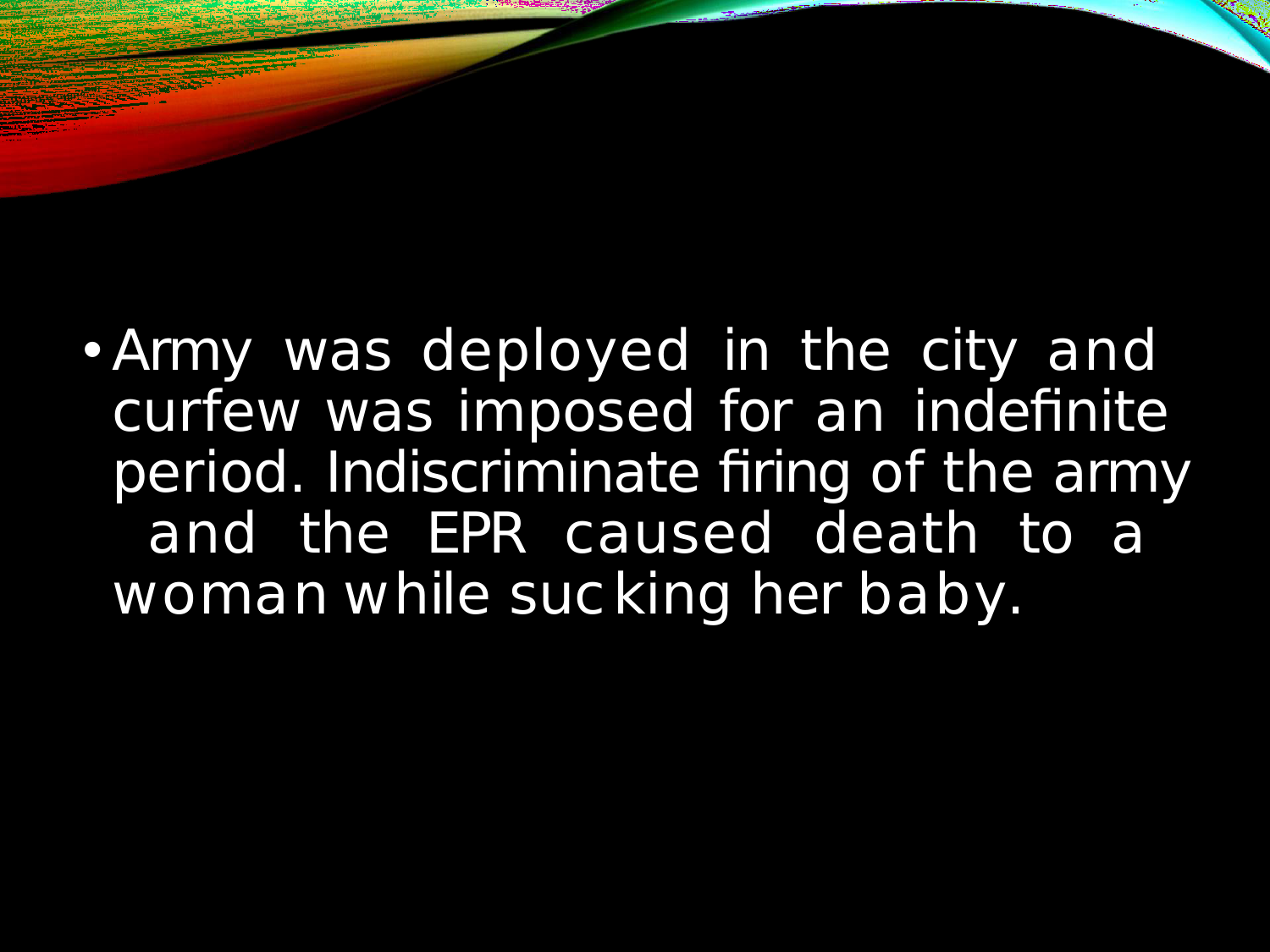

Army was deployed in the city and  curfew was imposed for an indefinite  period. Indiscriminate firing of the army  and the EPR caused death to a  woman while sucking her baby.